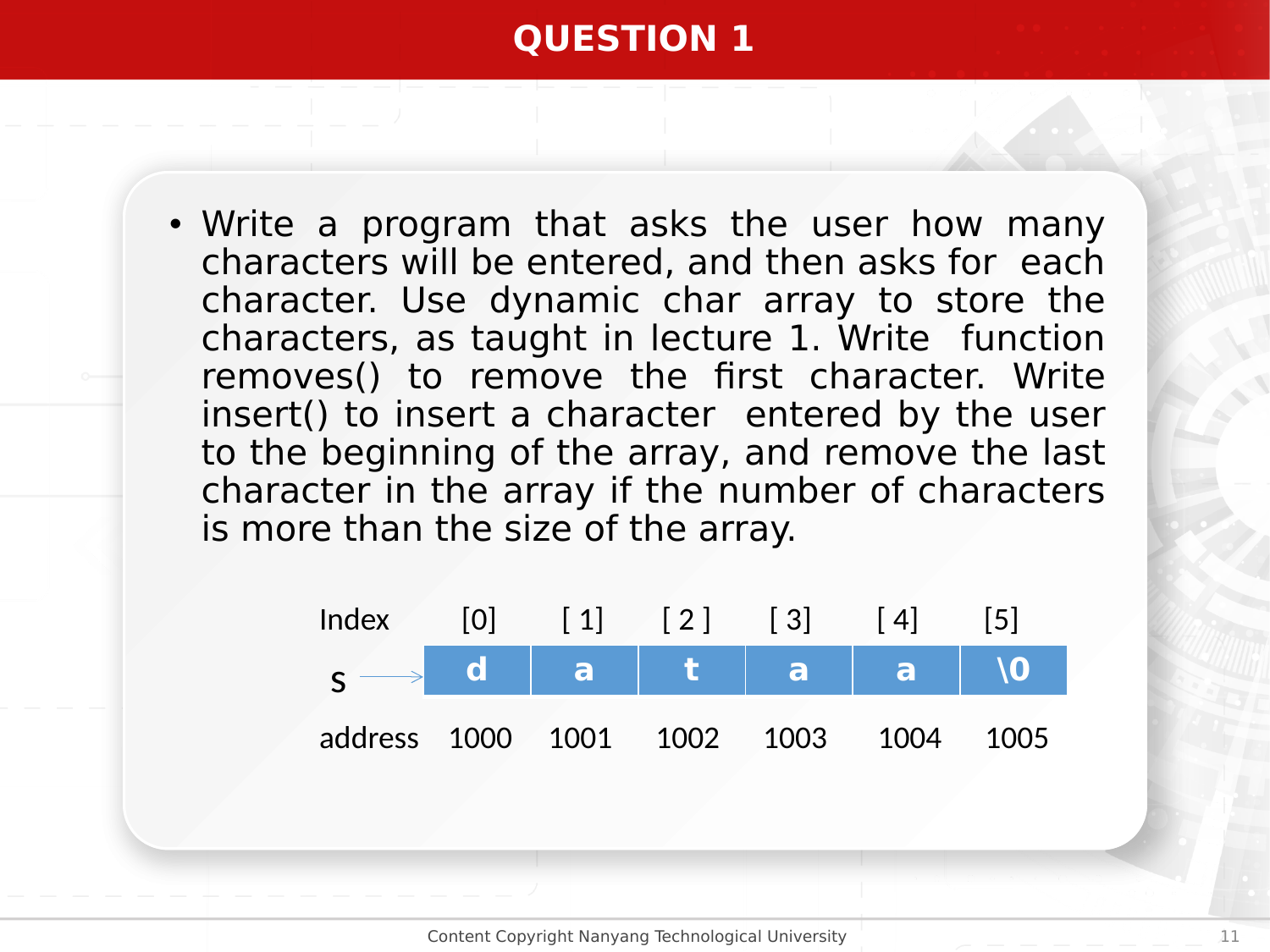

# Question 1
Write a program that asks the user how many characters will be entered, and then asks for  each character. Use dynamic char array to store the characters, as taught in lecture 1. Write  function removes() to remove the first character. Write insert() to insert a character  entered by the user to the beginning of the array, and remove the last character in the array if the number of characters is more than the size of the array.

Index          [0]         [ 1]        [ 2 ]        [ 3]         [ 4]         [5]
s
| d | a | t | a | a | \0 |
| --- | --- | --- | --- | --- | --- |
address    1000     1001      1002      1003       1004      1005